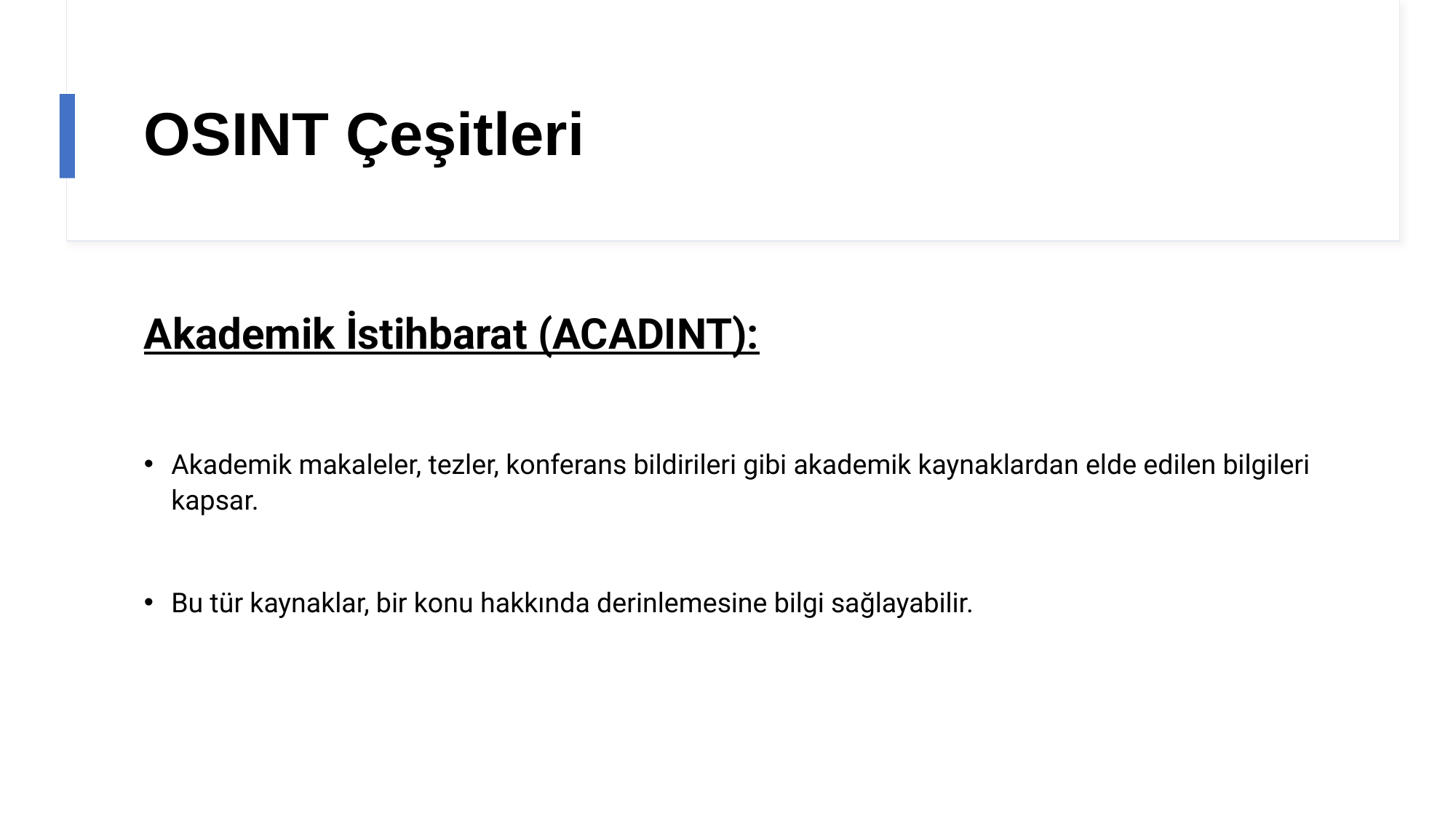

# OSINT Çeşitleri
Akademik İstihbarat (ACADINT):

Akademik makaleler, tezler, konferans bildirileri gibi akademik kaynaklardan elde edilen bilgileri kapsar.

Bu tür kaynaklar, bir konu hakkında derinlemesine bilgi sağlayabilir.